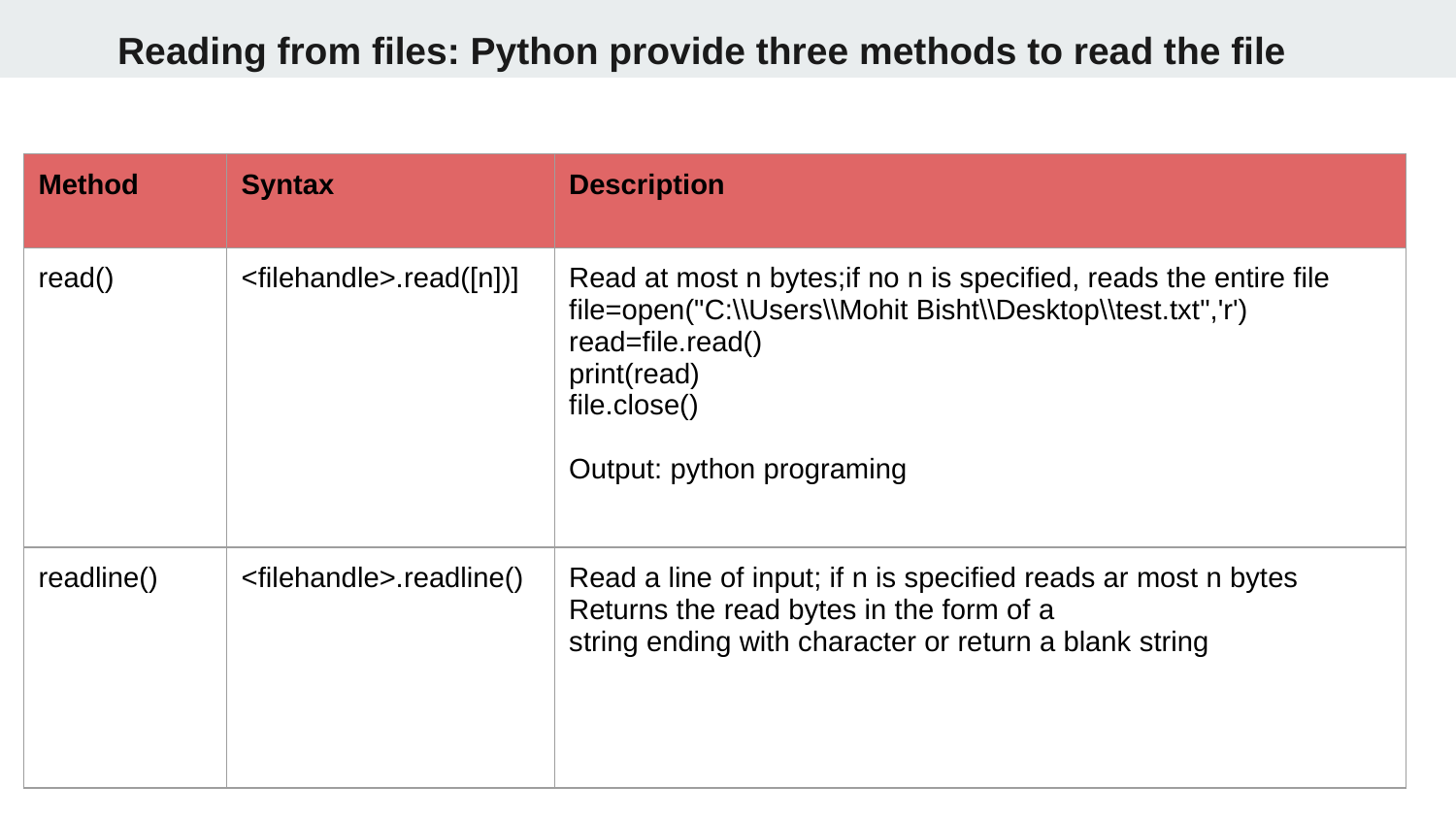

# Reading from files: Python provide three methods to read the file
| Method | Syntax | Description |
| --- | --- | --- |
| read() | <filehandle>.read([n])] | Read at most n bytes;if no n is specified, reads the entire file file=open("C:\\Users\\Mohit Bisht\\Desktop\\test.txt",'r') read=file.read() print(read) file.close() Output: python programing |
| readline() | <filehandle>.readline() | Read a line of input; if n is specified reads ar most n bytes Returns the read bytes in the form of a string ending with character or return a blank string |